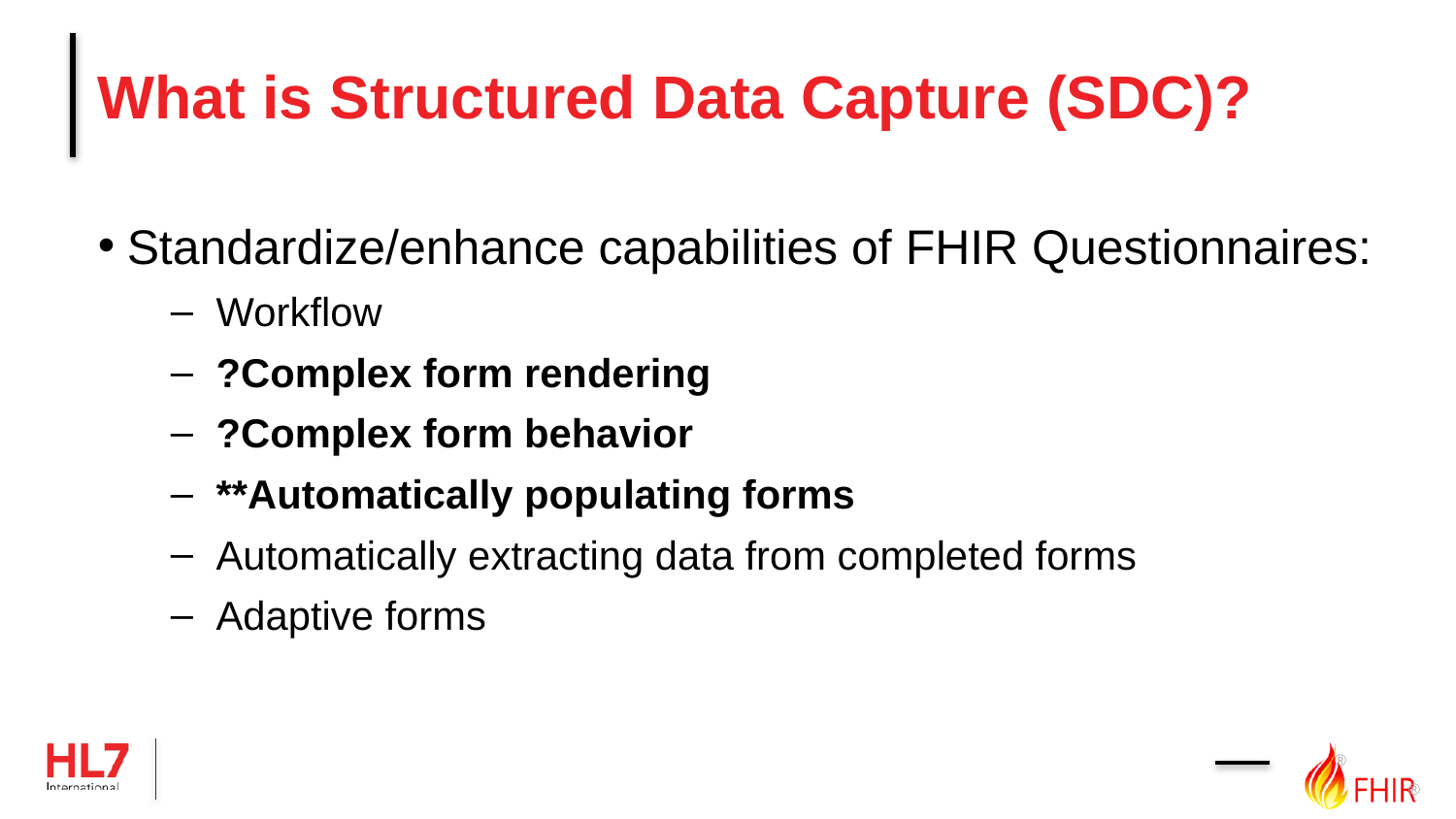

# What is Structured Data Capture (SDC)?
Standardize/enhance capabilities of FHIR Questionnaires:
Workflow
?Complex form rendering
?Complex form behavior
**Automatically populating forms
Automatically extracting data from completed forms
Adaptive forms